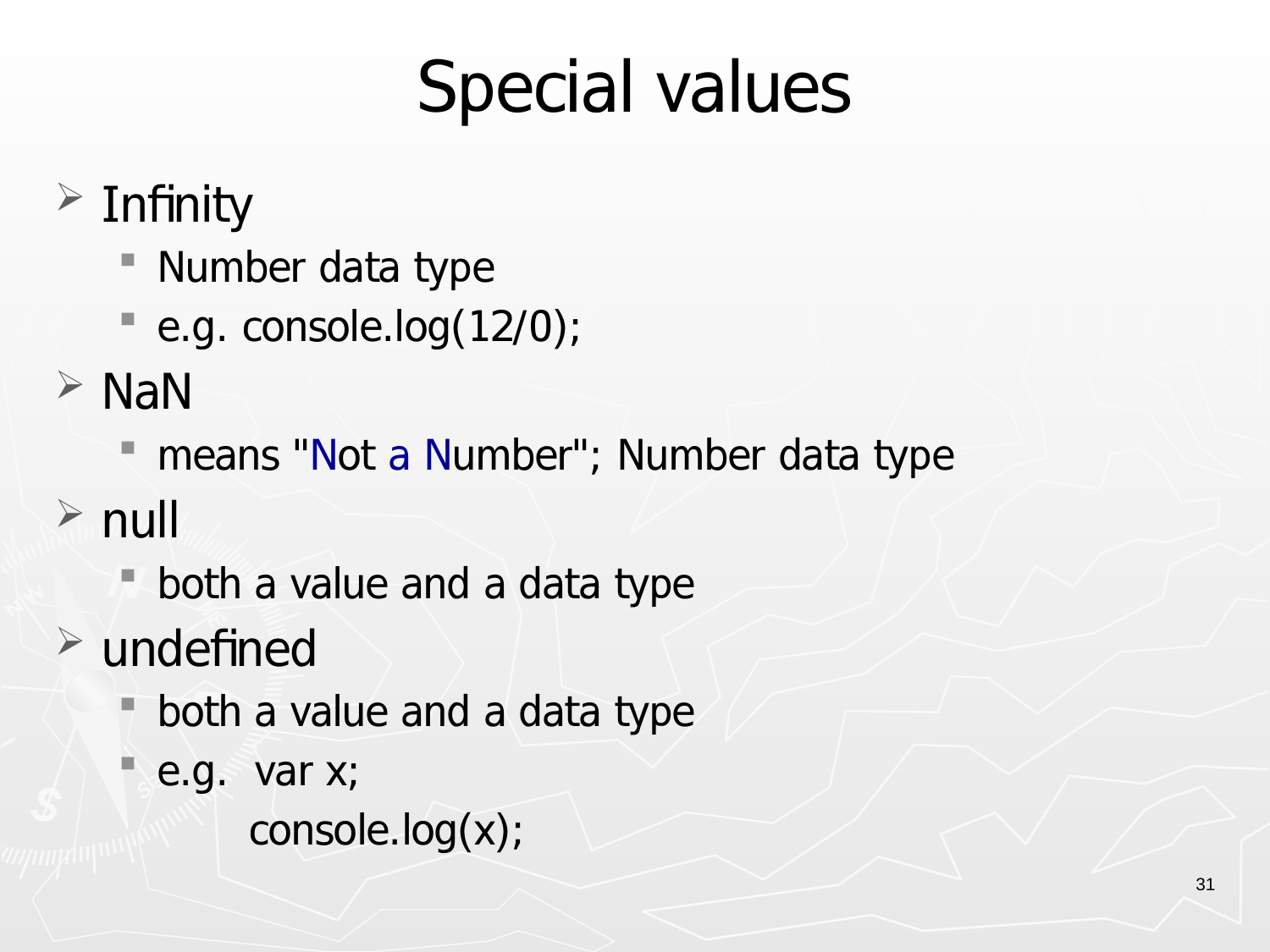

# Special values
Infinity
Number data type
e.g. console.log(12/0);
NaN
means "Not a Number"; Number data type
null
both a value and a data type
undefined
both a value and a data type
e.g.  var x;
          console.log(x);

31